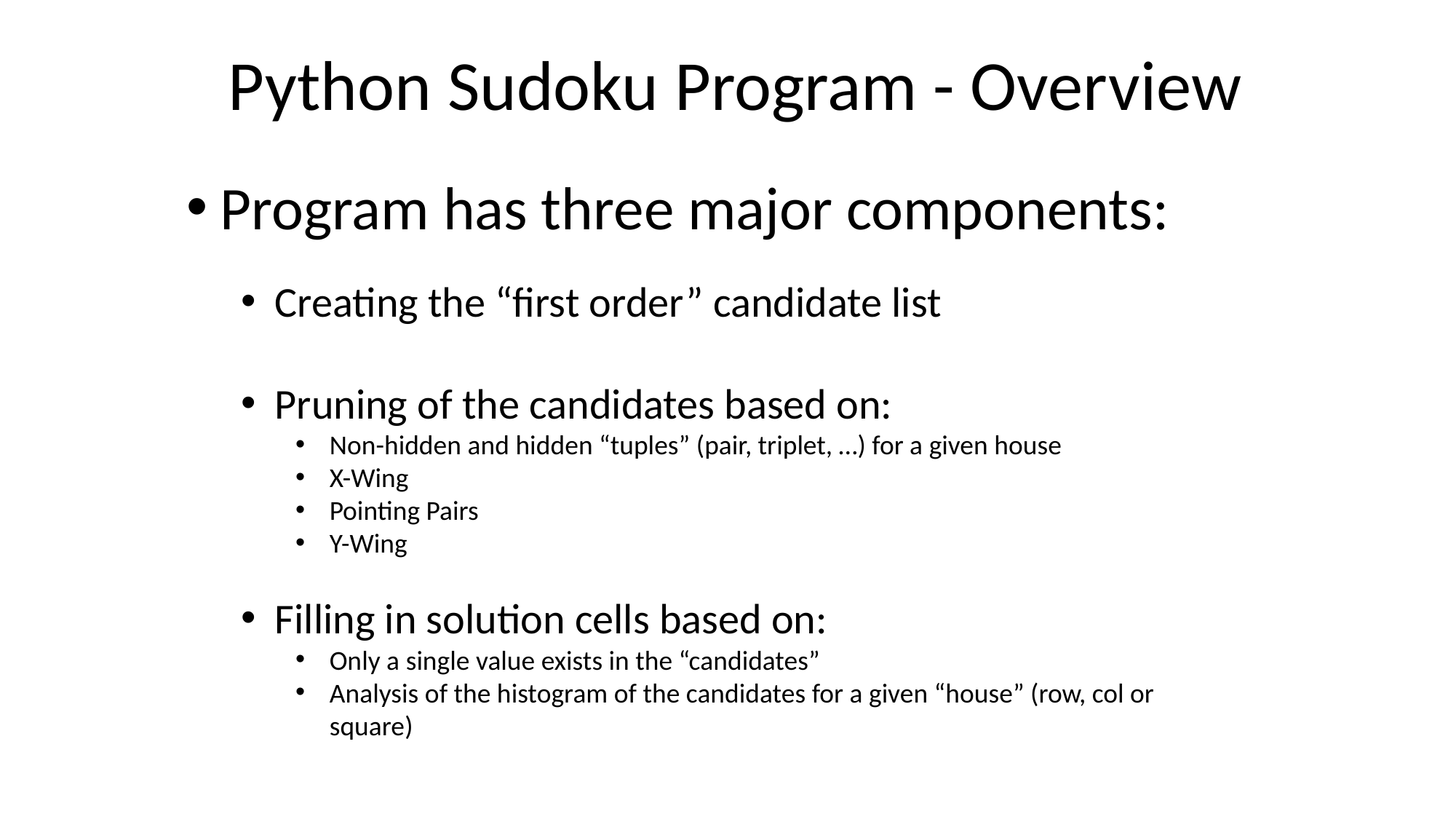

# Python Sudoku Program - Overview
Program has three major components:

Creating the “first order” candidate list

Pruning of the candidates based on:
Non-hidden and hidden “tuples” (pair, triplet, …) for a given house
X-Wing
Pointing Pairs
Y-Wing

Filling in solution cells based on:
Only a single value exists in the “candidates”
Analysis of the histogram of the candidates for a given “house” (row, col or square)